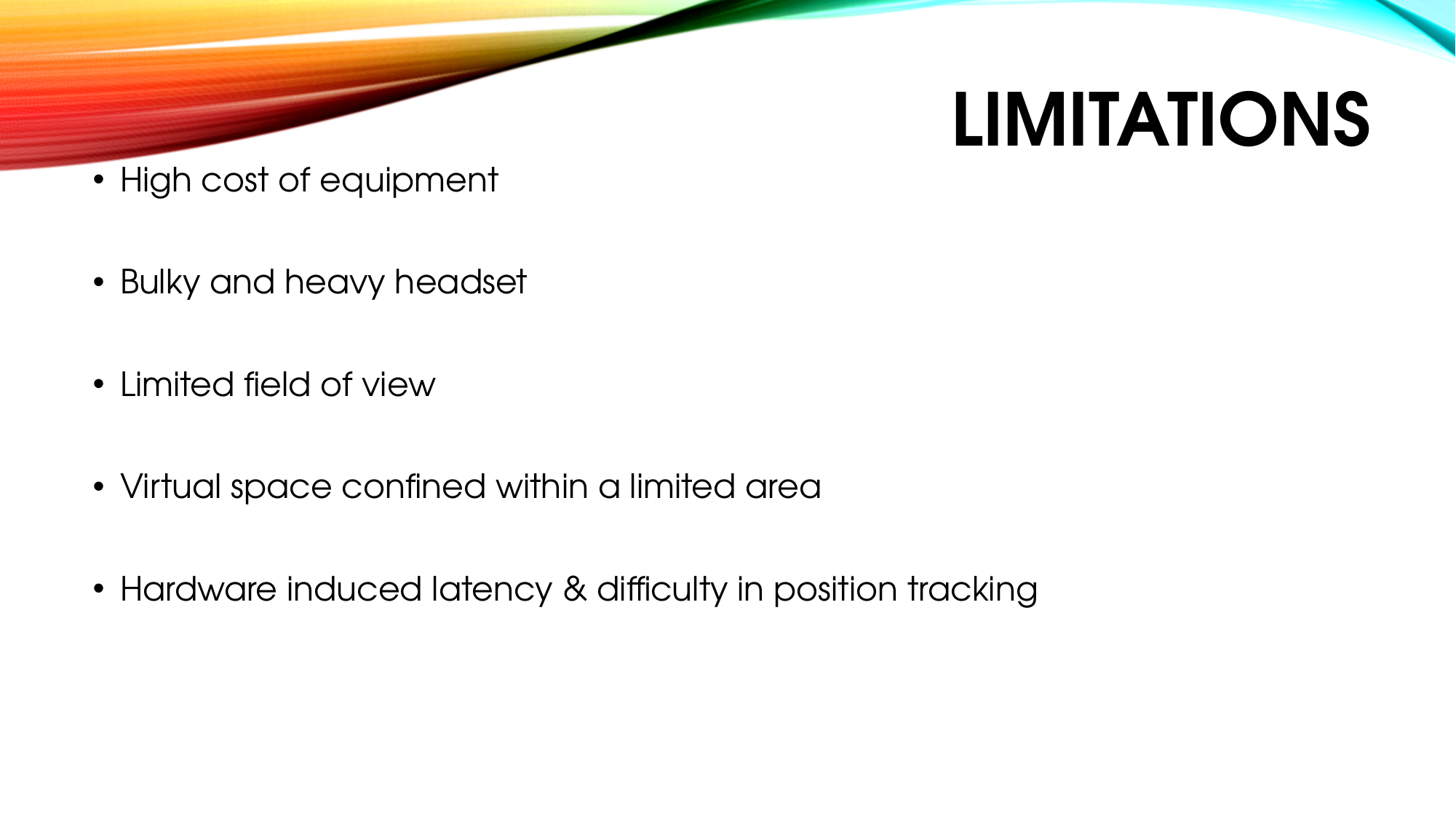

# LIMITATIONS
High cost of equipment

Bulky and heavy headset

Limited field of view

Virtual space confined within a limited area

Hardware induced latency & difficulty in position tracking